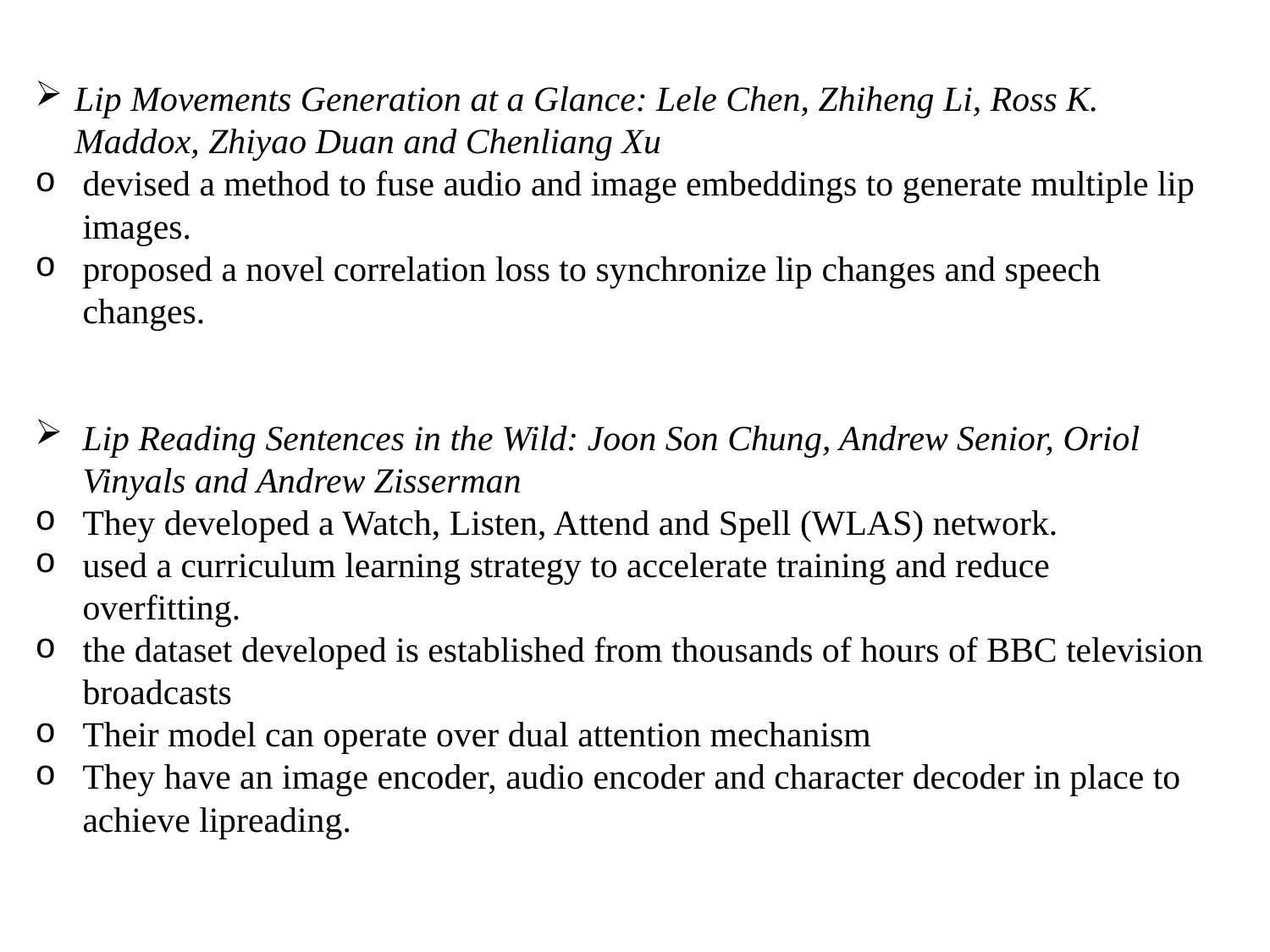

# Lip Movements Generation at a Glance: Lele Chen, Zhiheng Li, Ross K. Maddox, Zhiyao Duan and Chenliang Xu
devised a method to fuse audio and image embeddings to generate multiple lip images.
proposed a novel correlation loss to synchronize lip changes and speech changes.

Lip Reading Sentences in the Wild: Joon Son Chung, Andrew Senior, Oriol Vinyals and Andrew Zisserman
They developed a Watch, Listen, Attend and Spell (WLAS) network.
used a curriculum learning strategy to accelerate training and reduce overfitting.
the dataset developed is established from thousands of hours of BBC television broadcasts
Their model can operate over dual attention mechanism
They have an image encoder, audio encoder and character decoder in place to achieve lipreading.